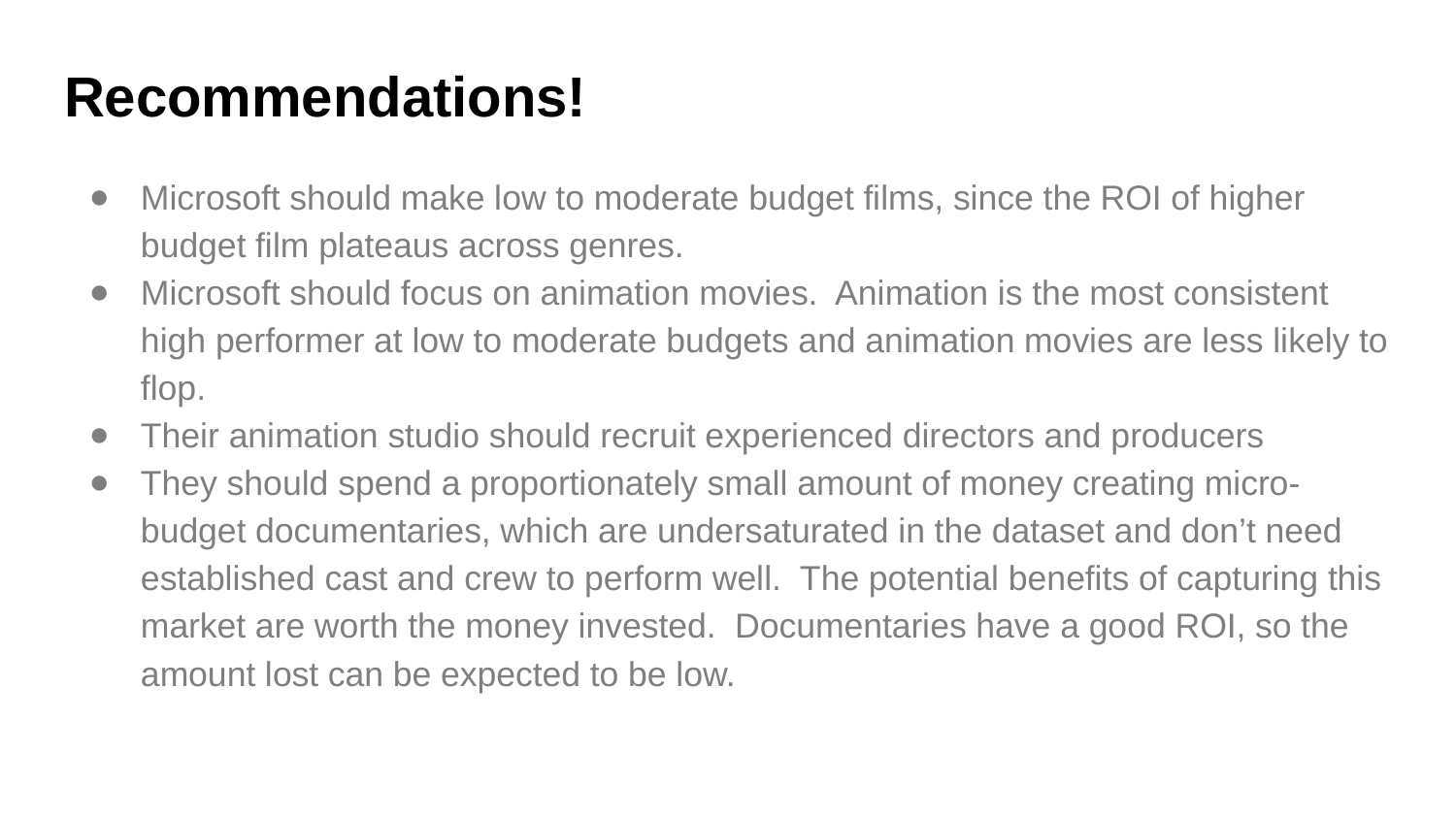

# Recommendations!
Microsoft should make low to moderate budget films, since the ROI of higher budget film plateaus across genres.
Microsoft should focus on animation movies.  Animation is the most consistent high performer at low to moderate budgets and animation movies are less likely to flop.
Their animation studio should recruit experienced directors and producers
They should spend a proportionately small amount of money creating micro-budget documentaries, which are undersaturated in the dataset and don’t need established cast and crew to perform well.  The potential benefits of capturing this market are worth the money invested.  Documentaries have a good ROI, so the amount lost can be expected to be low.